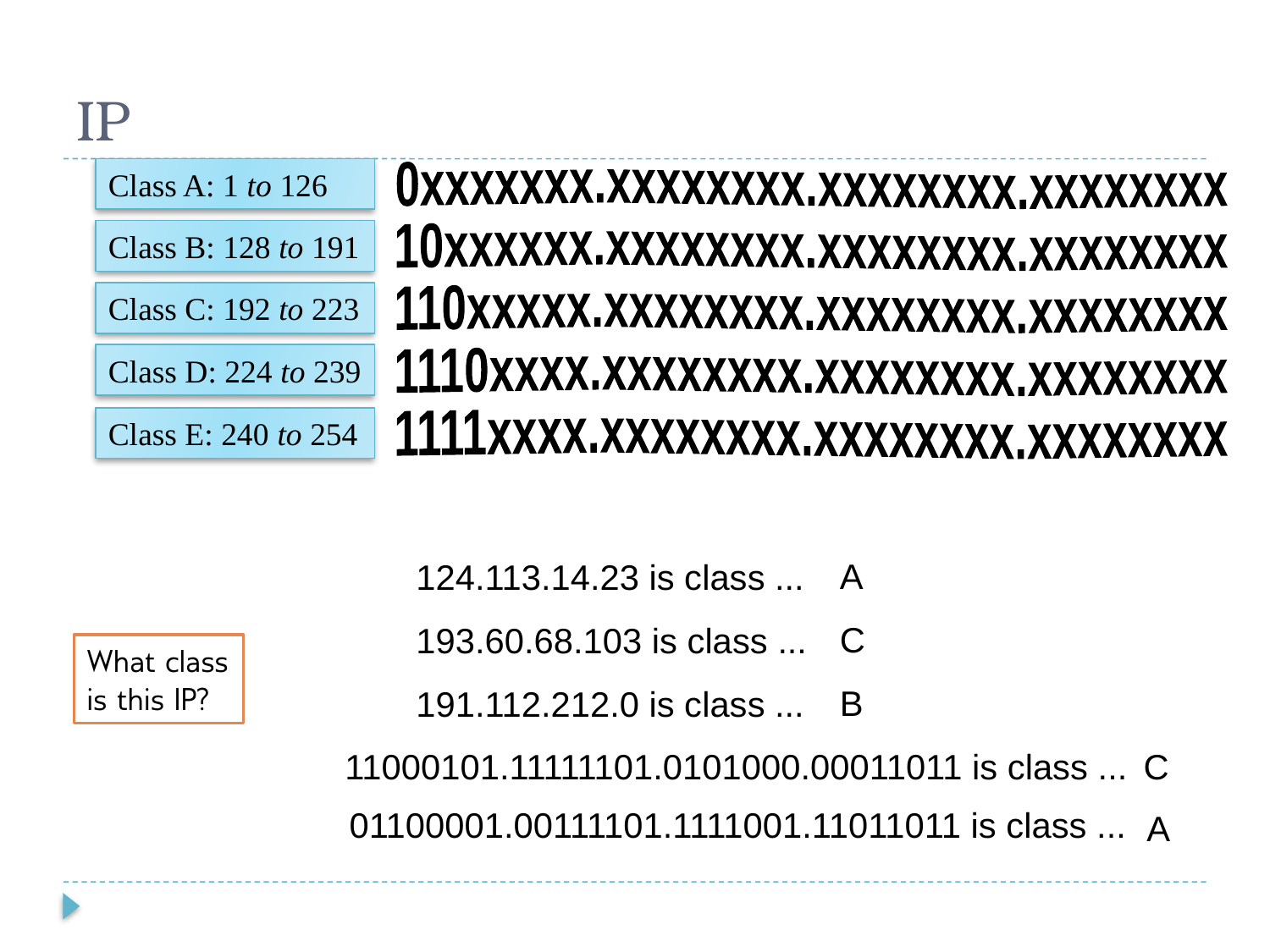

# IP
Class A: 1 to 126
0xxxxxxx.xxxxxxxx.xxxxxxxx.xxxxxxxx
10xxxxxx.xxxxxxxx.xxxxxxxx.xxxxxxxx
Class B: 128 to 191
Class C: 192 to 223
110xxxxx.xxxxxxxx.xxxxxxxx.xxxxxxxx
Class D: 224 to 239
1110xxxx.xxxxxxxx.xxxxxxxx.xxxxxxxx
Class E: 240 to 254
1111xxxx.xxxxxxxx.xxxxxxxx.xxxxxxxx
A
124.113.14.23 is class ...
C
193.60.68.103 is class ...
What class is this IP?
B
191.112.212.0 is class ...
11000101.11111101.0101000.00011011 is class ...
C
01100001.00111101.1111001.11011011 is class ...
A